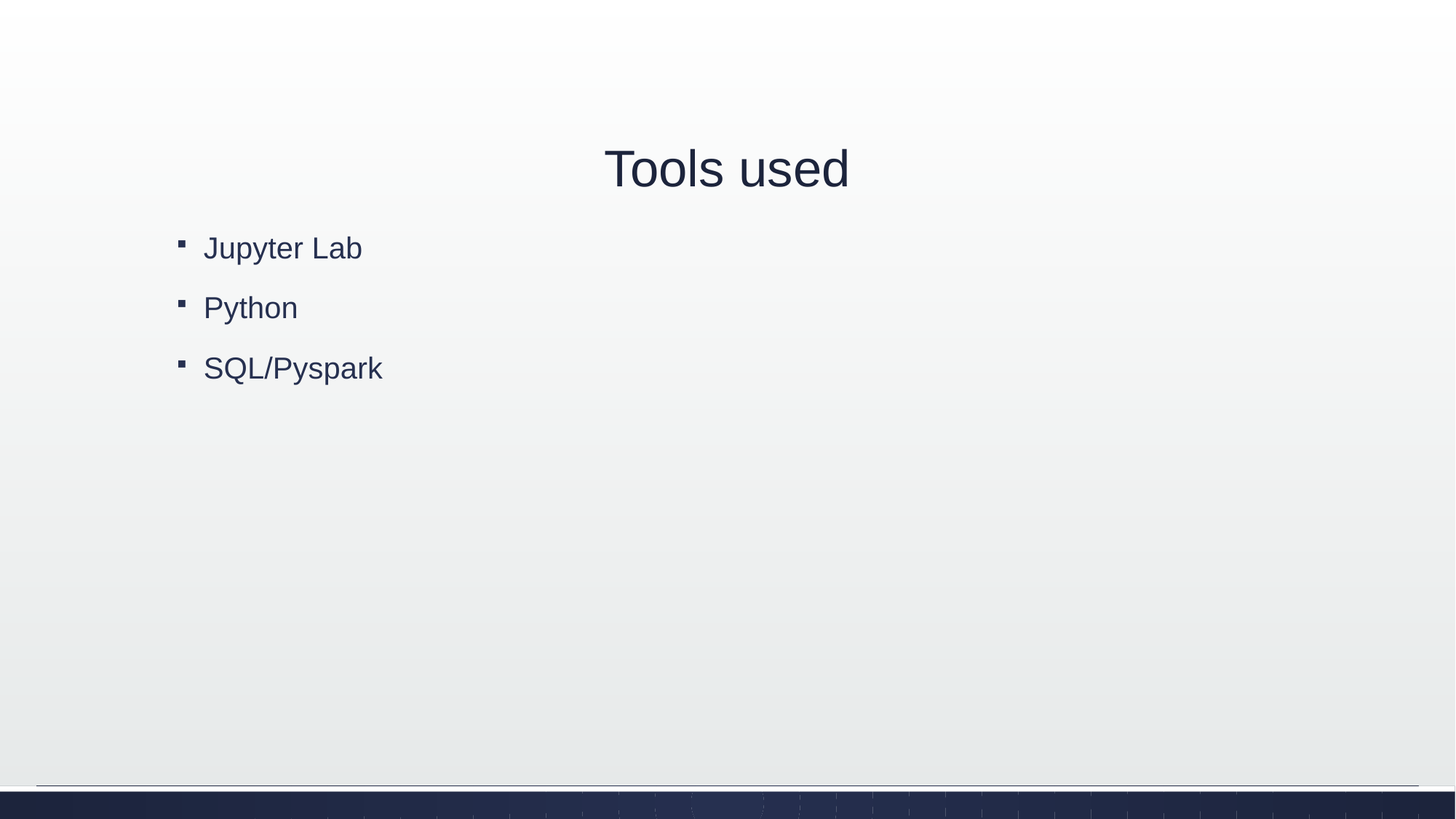

# Tools used
Jupyter Lab
Python
SQL/Pyspark